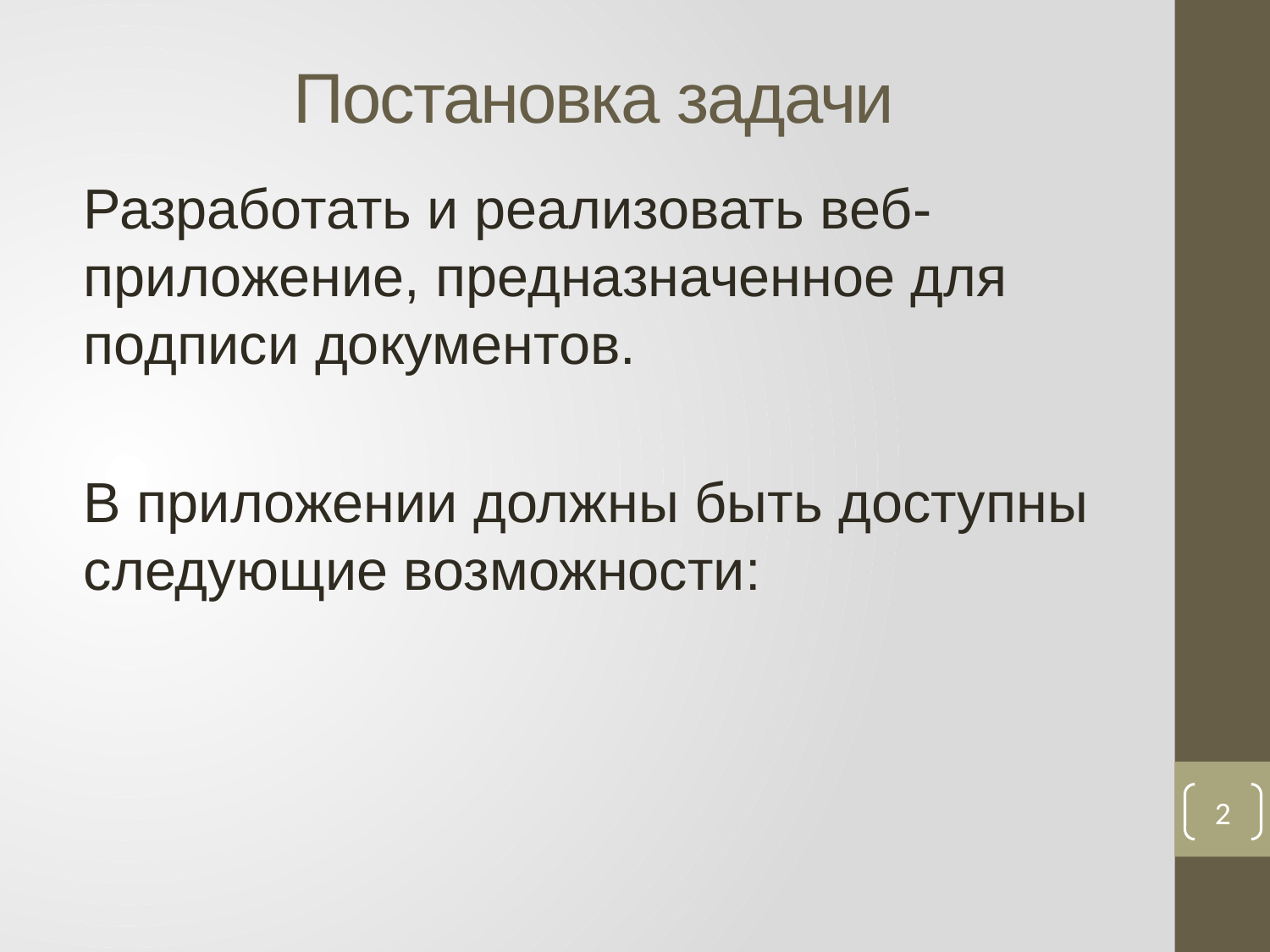

# Постановка задачи
Разработать и реализовать веб‐приложение, предназначенное для подписи документов.

В приложении должны быть доступны следующие возможности:
2